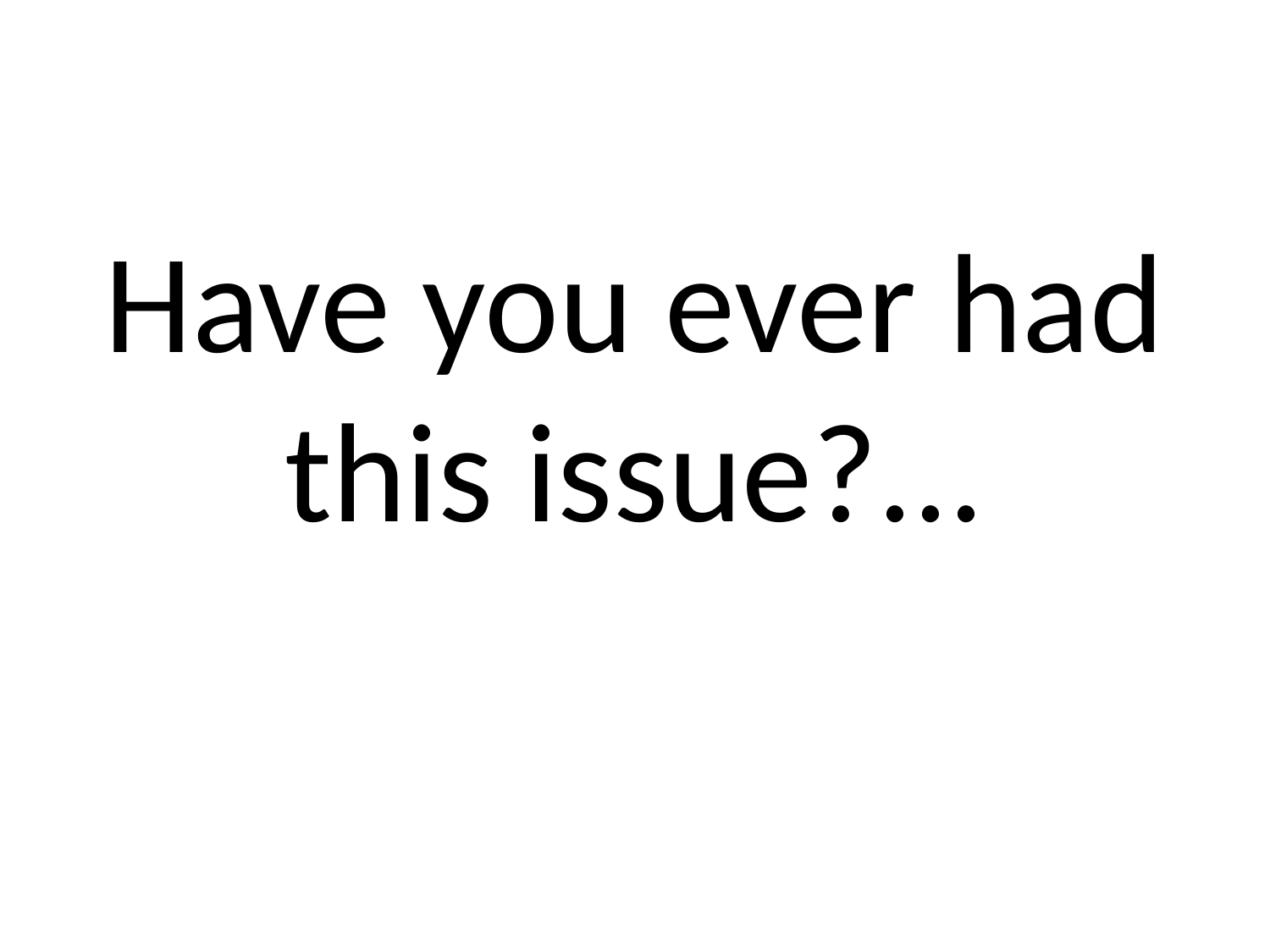

# Have you ever had this issue?...